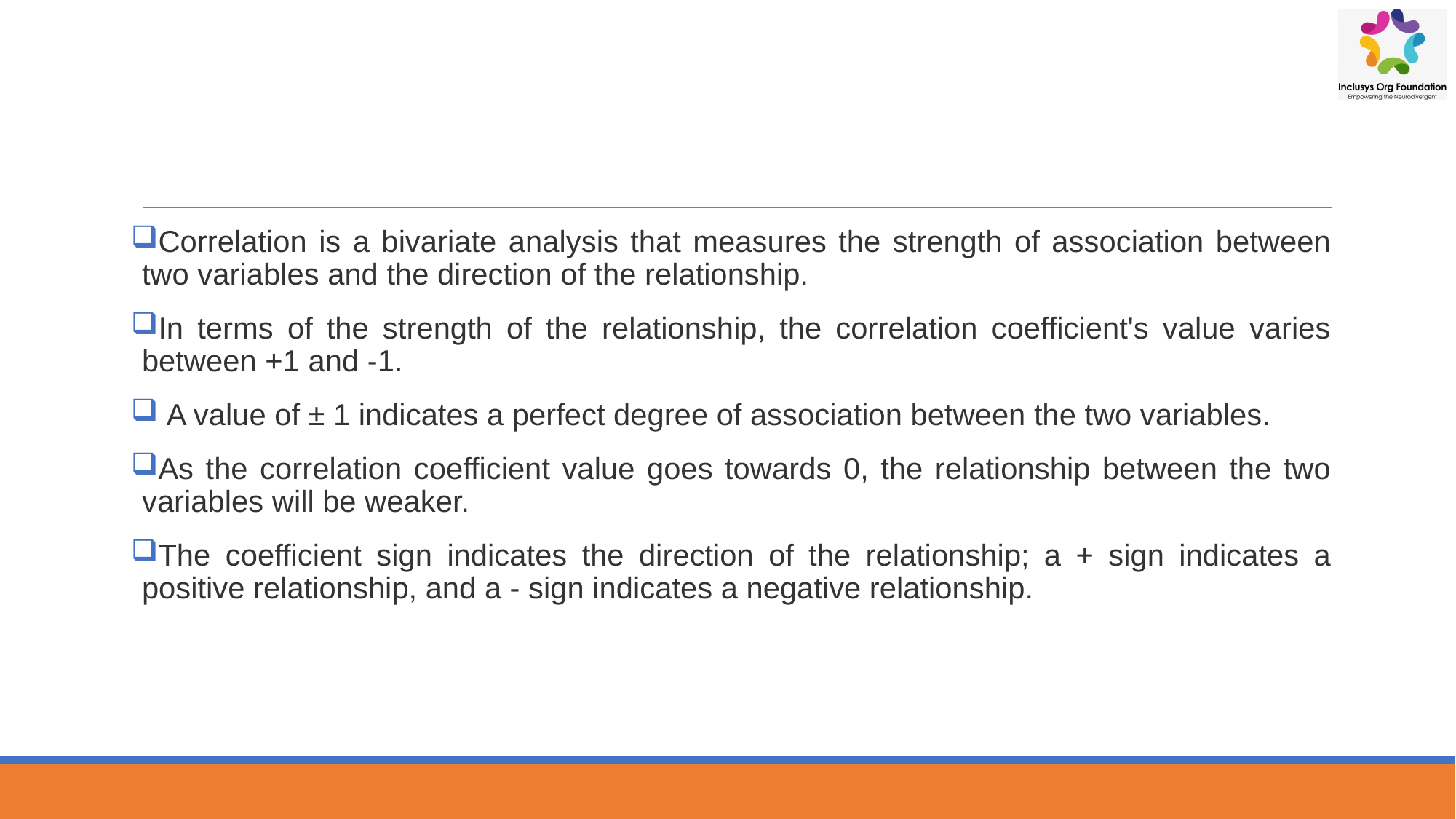

Correlation is a bivariate analysis that measures the strength of association between two variables and the direction of the relationship.
In terms of the strength of the relationship, the correlation coefficient's value varies between +1 and -1.
 A value of ± 1 indicates a perfect degree of association between the two variables.
As the correlation coefficient value goes towards 0, the relationship between the two variables will be weaker.
The coefficient sign indicates the direction of the relationship; a + sign indicates a positive relationship, and a - sign indicates a negative relationship.